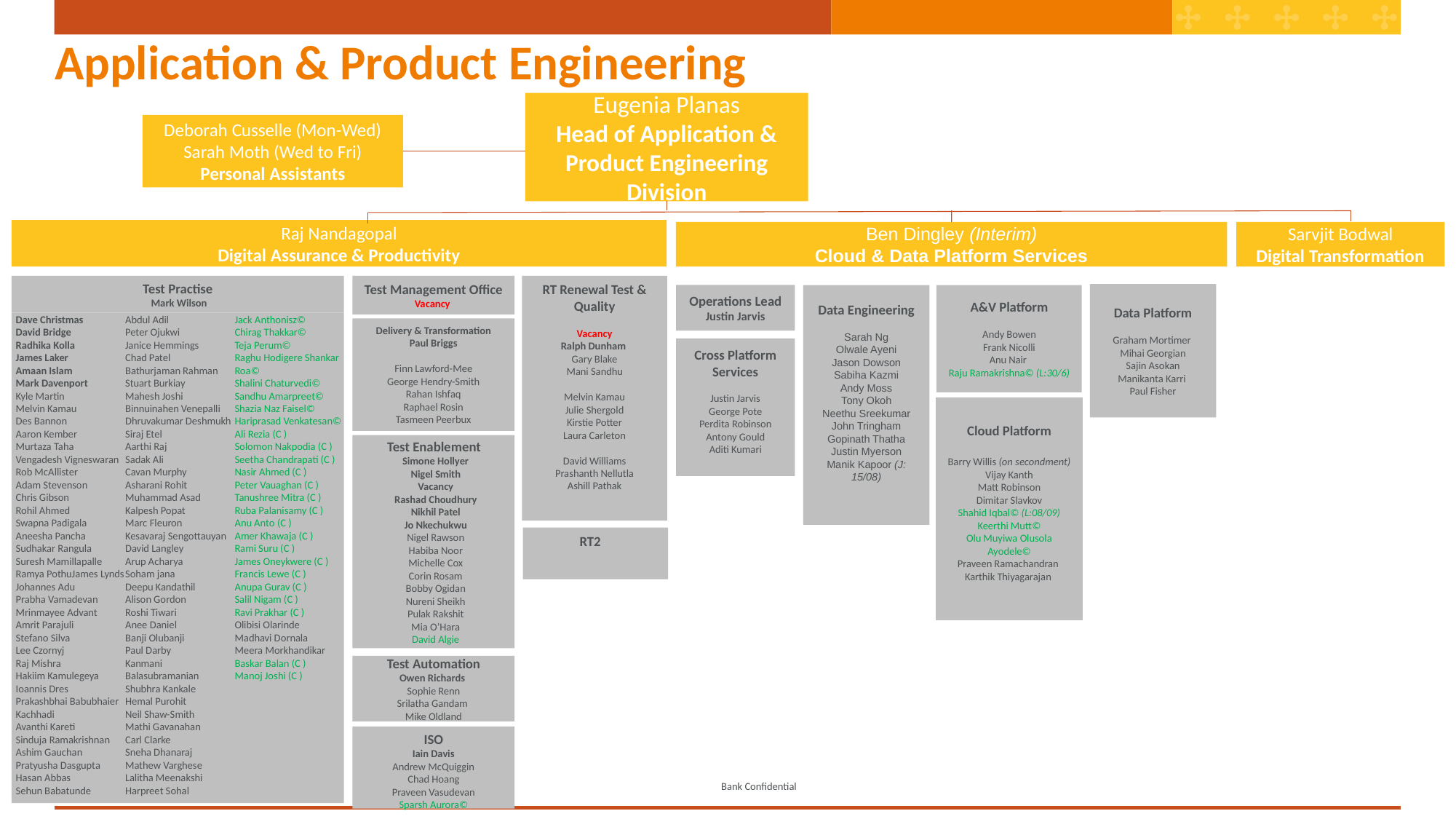

# Application & Product Engineering
Eugenia Planas
Head of Application & Product Engineering Division
Deborah Cusselle (Mon-Wed)
Sarah Moth (Wed to Fri)
Personal Assistants
Raj Nandagopal
Digital Assurance & Productivity
Ben Dingley (Interim)
Cloud & Data Platform Services
Sarvjit Bodwal
Digital Transformation
Test Practise
 Mark Wilson
Dave Christmas
David Bridge
Radhika Kolla
James Laker
Amaan Islam
Mark Davenport
Kyle Martin
Melvin Kamau
Des Bannon
Aaron Kember
Murtaza Taha
Vengadesh Vigneswaran
Rob McAllister
Adam Stevenson
Chris Gibson
Rohil Ahmed
Swapna Padigala
Aneesha Pancha
Sudhakar Rangula
Suresh Mamillapalle
Ramya PothuJames Lynds
Johannes Adu
Prabha Vamadevan
Mrinmayee Advant
Amrit Parajuli
Stefano Silva
Lee Czornyj
Raj Mishra
Hakiim Kamulegeya
Ioannis Dres
Prakashbhai Babubhaier Kachhadi
Avanthi Kareti
Sinduja Ramakrishnan
Ashim Gauchan
Pratyusha Dasgupta
Hasan Abbas
Sehun Babatunde
Abdul Adil
Peter Ojukwi
Janice Hemmings
Chad Patel
Bathurjaman Rahman
Stuart Burkiay
Mahesh Joshi
Binnuinahen Venepalli
Dhruvakumar Deshmukh
Siraj Etel
Aarthi Raj
Sadak Ali
Cavan Murphy
Asharani Rohit
Muhammad Asad
Kalpesh Popat
Marc Fleuron
Kesavaraj Sengottauyan
David Langley
Arup Acharya
Soham jana
Deepu Kandathil
Alison Gordon
Roshi Tiwari
Anee Daniel
Banji Olubanji
Paul Darby
Kanmani Balasubramanian
Shubhra Kankale
Hemal Purohit
Neil Shaw-Smith
Mathi Gavanahan
Carl Clarke
Sneha Dhanaraj
Mathew Varghese
Lalitha Meenakshi
Harpreet Sohal
Jack Anthonisz©
Chirag Thakkar©
Teja Perum©
Raghu Hodigere Shankar Roa©
Shalini Chaturvedi©
Sandhu Amarpreet©
Shazia Naz Faisel©
Hariprasad Venkatesan©
Ali Rezia (C )
Solomon Nakpodia (C )
Seetha Chandrapati (C )
Nasir Ahmed (C )
Peter Vauaghan (C )
Tanushree Mitra (C )
Ruba Palanisamy (C )
Anu Anto (C )
Amer Khawaja (C )
Rami Suru (C )
James Oneykwere (C )
Francis Lewe (C )
Anupa Gurav (C )
Salil Nigam (C )
Ravi Prakhar (C )
Olibisi Olarinde
Madhavi Dornala
Meera Morkhandikar
Baskar Balan (C )
Manoj Joshi (C )

Test Management Office
Vacancy
Delivery & Transformation
Paul Briggs

Finn Lawford-Mee
George Hendry-Smith
Rahan Ishfaq
Raphael Rosin
Tasmeen Peerbux
Test Enablement
Simone Hollyer
Nigel Smith
Vacancy
Rashad Choudhury
Nikhil Patel
Jo Nkechukwu
Nigel Rawson
Habiba Noor
Michelle Cox
Corin Rosam
Bobby Ogidan
Nureni Sheikh
Pulak Rakshit
Mia O’Hara
David Algie
Test Automation
Owen Richards
Sophie Renn
Srilatha Gandam
Mike Oldland
ISO
Iain Davis
Andrew McQuiggin
Chad Hoang
Praveen Vasudevan
Sparsh Aurora©

RT Renewal Test & Quality

Vacancy
Ralph Dunham
Gary Blake
Mani Sandhu

Melvin Kamau
Julie Shergold
Kirstie Potter
Laura Carleton

David Williams
Prashanth Nellutla
Ashill Pathak
RT2

Data Platform

Graham Mortimer
Mihai Georgian
Sajin Asokan
Manikanta Karri
Paul Fisher
Operations Lead
Justin Jarvis
Data Engineering

Sarah Ng
Olwale Ayeni
Jason Dowson
Sabiha Kazmi
Andy Moss
Tony Okoh
Neethu Sreekumar
John Tringham
Gopinath Thatha
Justin Myerson
Manik Kapoor (J: 15/08)

A&V Platform

Andy Bowen
Frank Nicolli
Anu Nair
Raju Ramakrishna© (L:30/6)

Cross Platform Services

Justin Jarvis
George Pote
Perdita Robinson
Antony Gould
Aditi Kumari

Cloud Platform

Barry Willis (on secondment)
Vijay Kanth
Matt Robinson
Dimitar Slavkov
Shahid Iqbal© (L:08/09)
Keerthi Mutt©
Olu Muyiwa Olusola Ayodele©
Praveen Ramachandran
Karthik Thiyagarajan

Bank Confidential